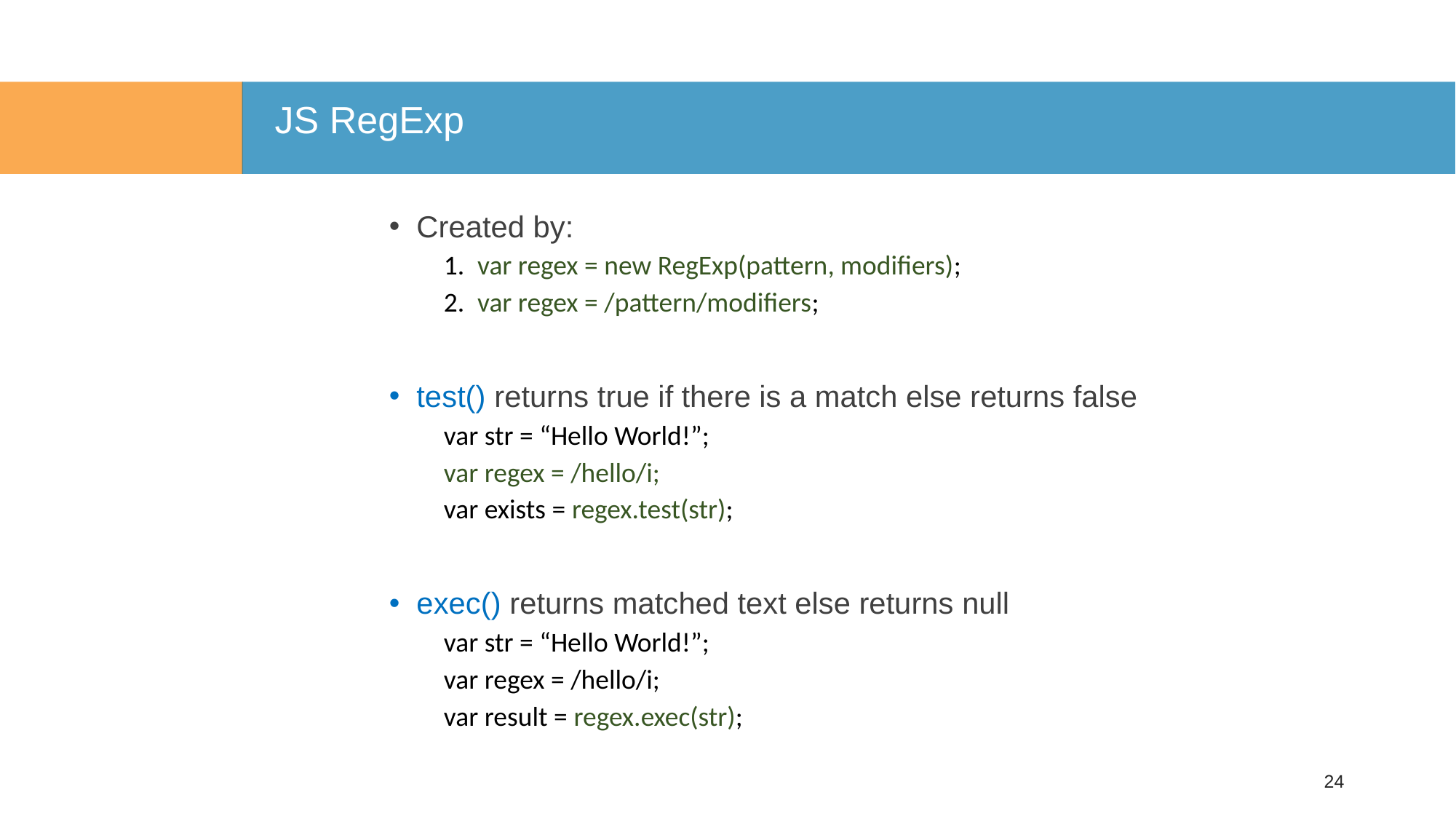

# JS RegExp
Created by:
 var regex = new RegExp(pattern, modifiers);
 var regex = /pattern/modifiers;

test() returns true if there is a match else returns false
var str = “Hello World!”;
var regex = /hello/i;
var exists = regex.test(str);

exec() returns matched text else returns null
var str = “Hello World!”;
var regex = /hello/i;
var result = regex.exec(str);

24